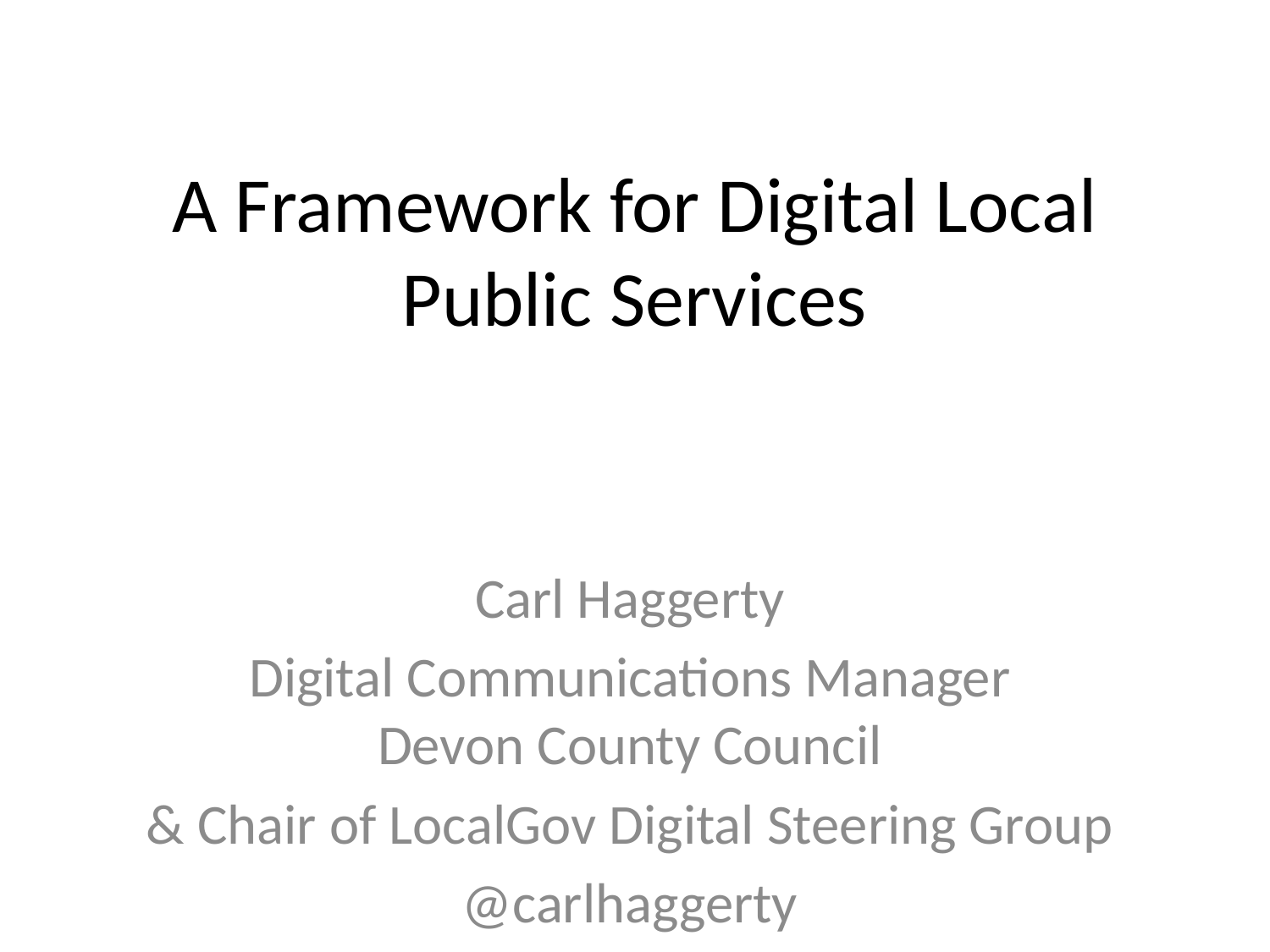

# A Framework for Digital Local Public Services

Carl Haggerty
Digital Communications Manager
Devon County Council
& Chair of LocalGov Digital Steering Group
@carlhaggerty